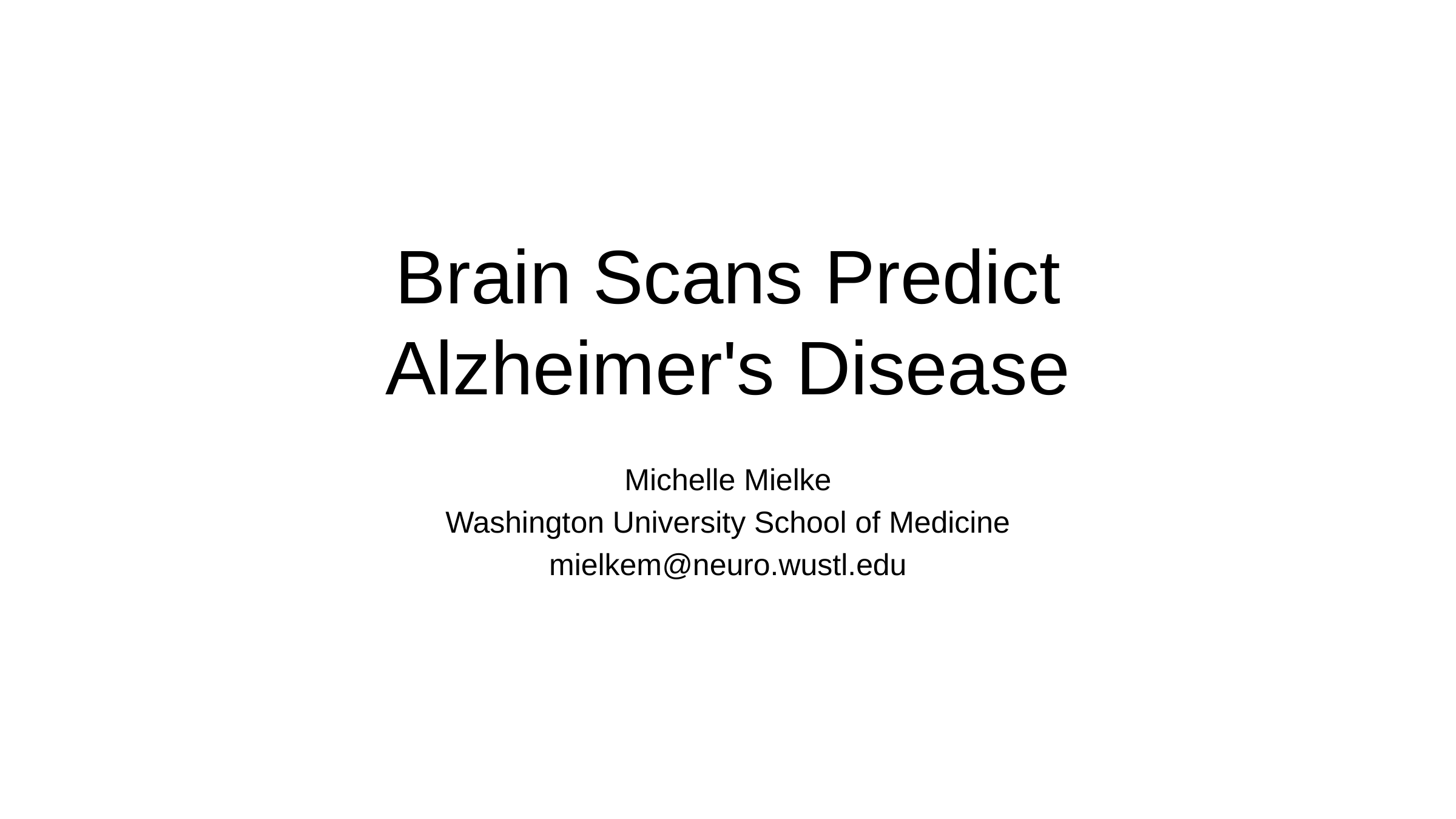

# Brain Scans Predict Alzheimer's Disease
Michelle Mielke
Washington University School of Medicine
mielkem@neuro.wustl.edu